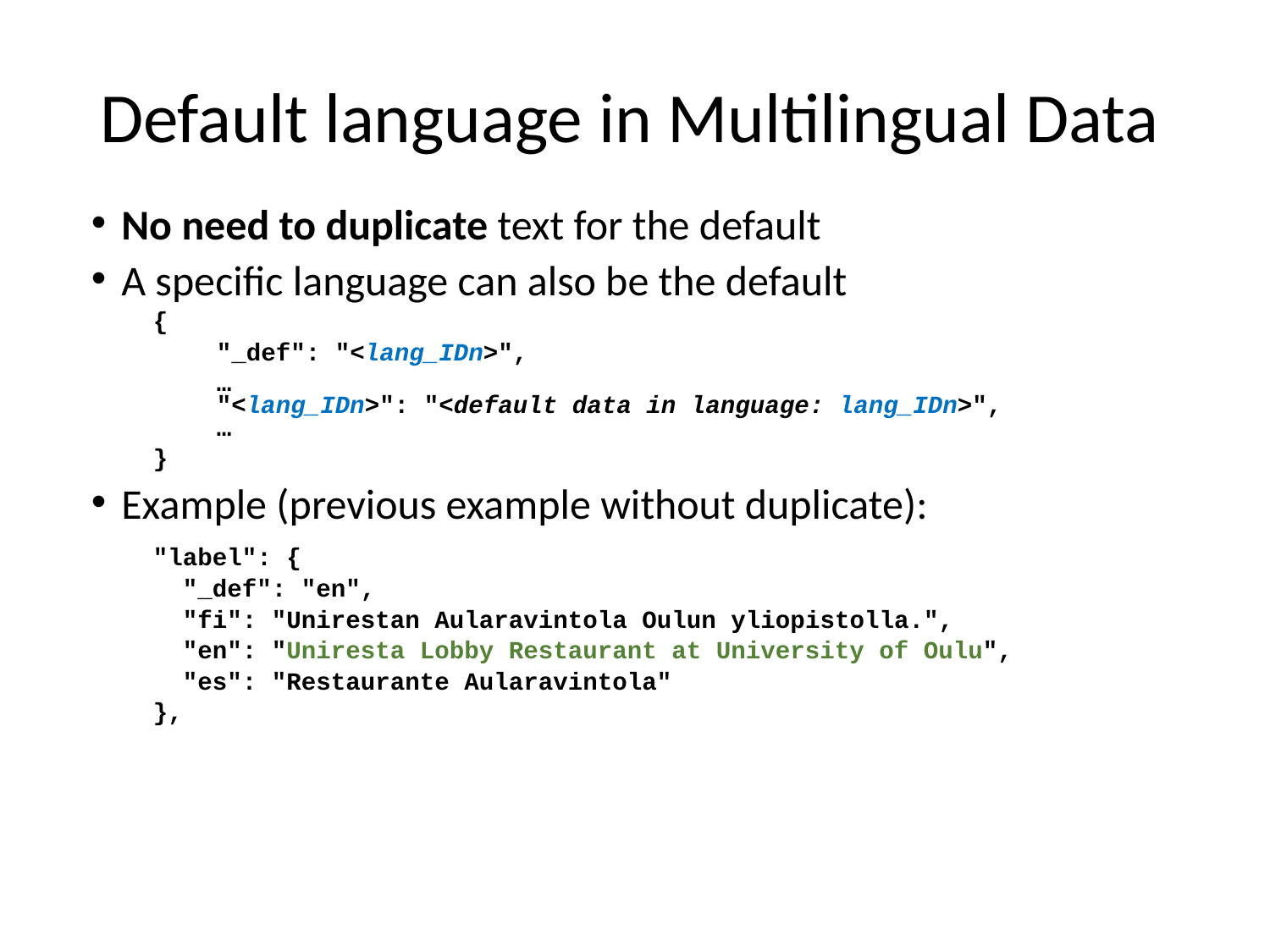

# Default language in Multilingual Data
No need to duplicate text for the default
A specific language can also be the default
{
"_def": "<lang_IDn>",
…
"<lang_IDn>": "<default data in language: lang_IDn>",
…
}
Example (previous example without duplicate):
"label": {
  "_def": "en",
  "fi": "Unirestan Aularavintola Oulun yliopistolla.",
  "en": "Uniresta Lobby Restaurant at University of Oulu",
  "es": "Restaurante Aularavintola"
},